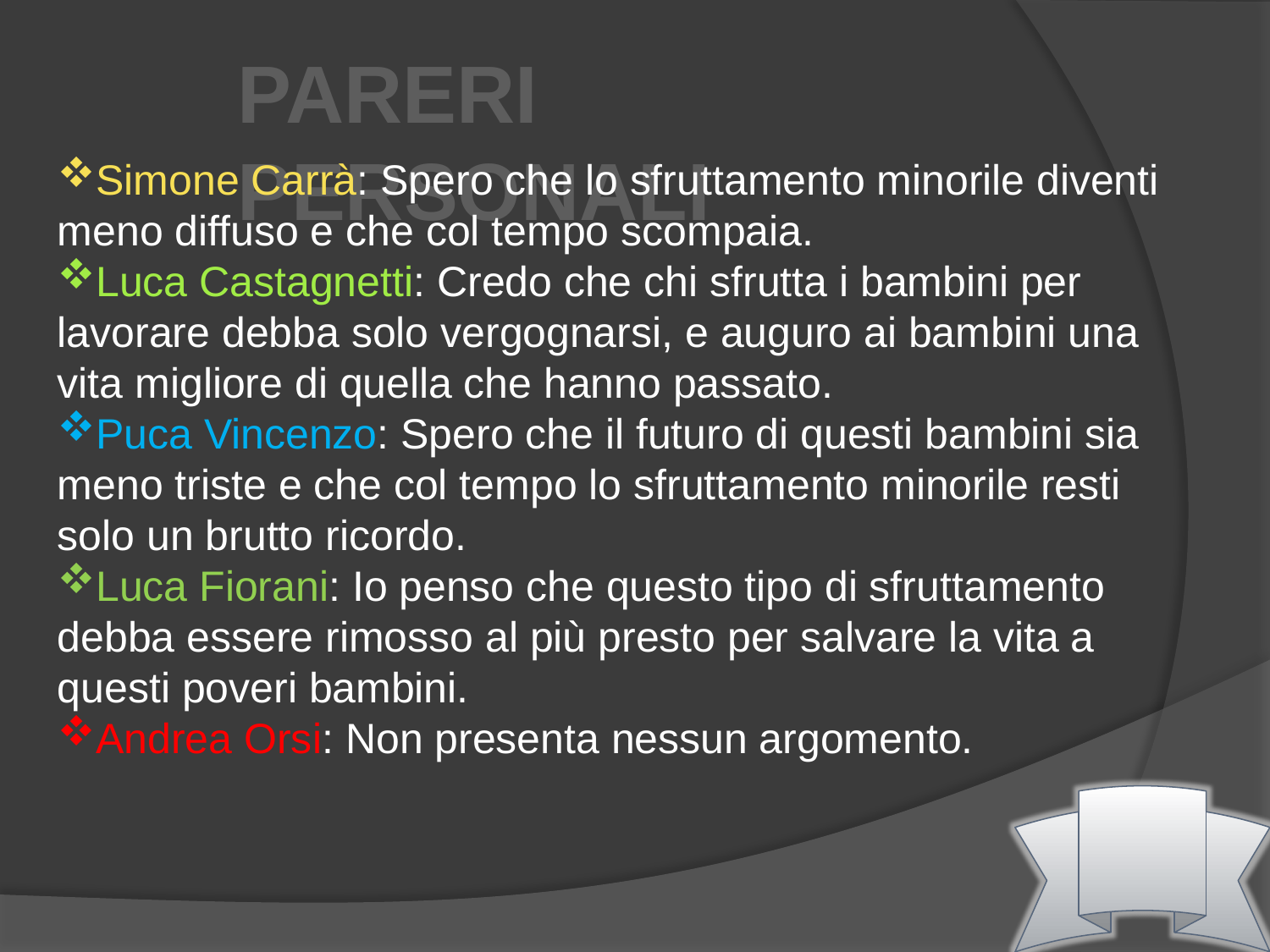

PARERI PERSONALI
Simone Carrà: Spero che lo sfruttamento minorile diventi meno diffuso e che col tempo scompaia.
Luca Castagnetti: Credo che chi sfrutta i bambini per lavorare debba solo vergognarsi, e auguro ai bambini una vita migliore di quella che hanno passato.
Puca Vincenzo: Spero che il futuro di questi bambini sia meno triste e che col tempo lo sfruttamento minorile resti solo un brutto ricordo.
Luca Fiorani: Io penso che questo tipo di sfruttamento debba essere rimosso al più presto per salvare la vita a questi poveri bambini.
Andrea Orsi: Non presenta nessun argomento.